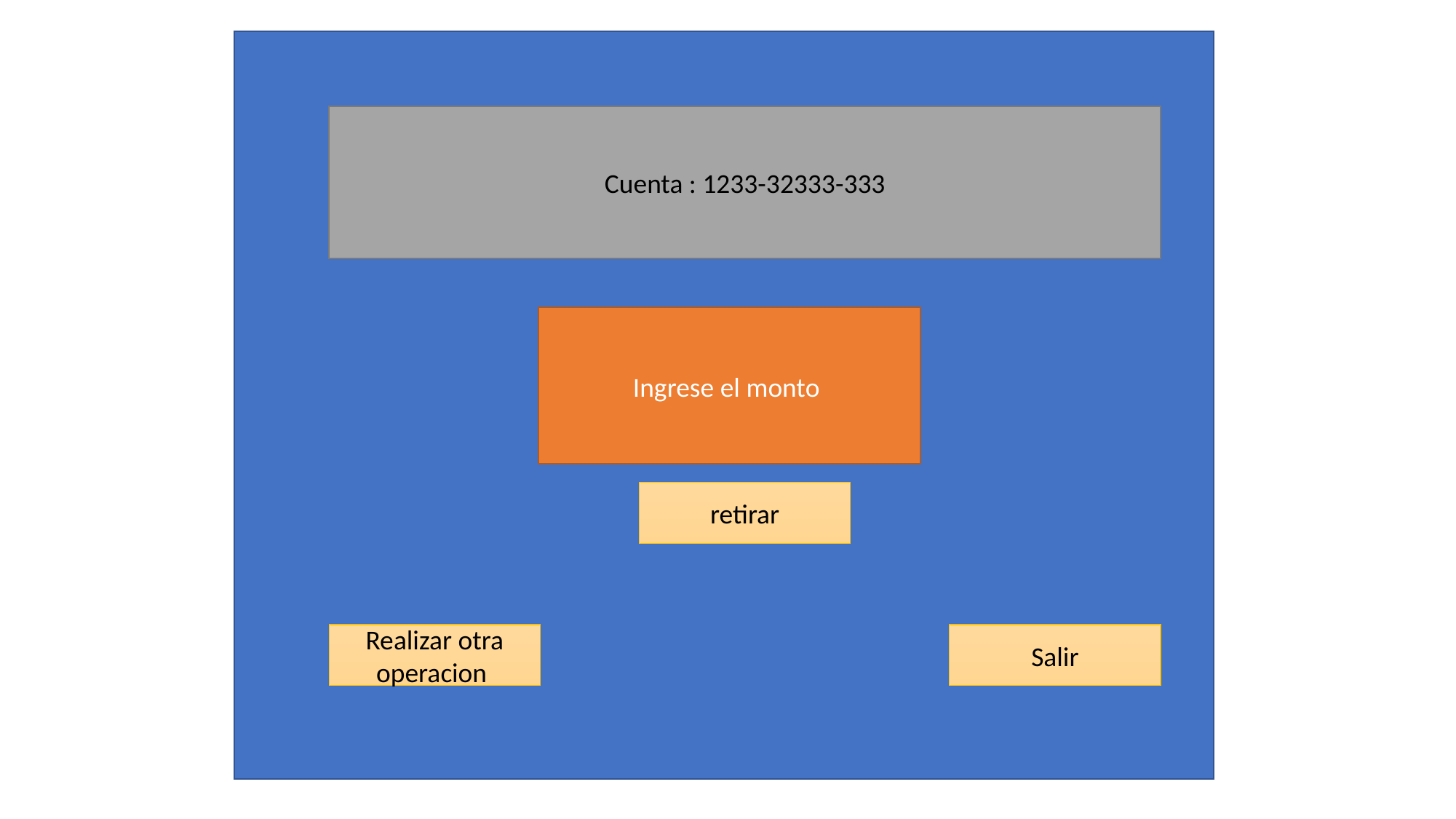

Cuenta : 1233-32333-333
Ingrese el monto
retirar
Realizar otra operacion
Salir